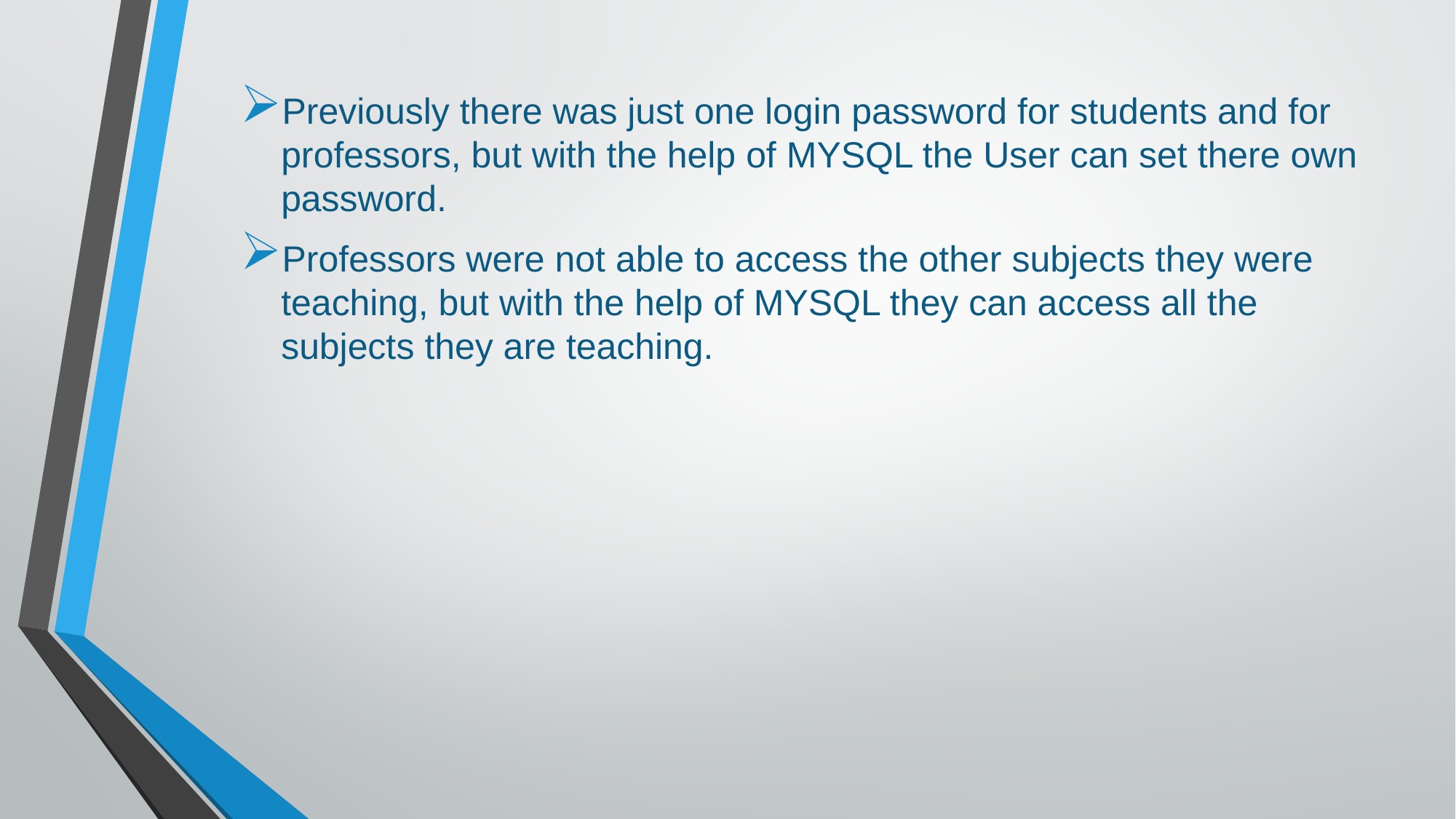

Previously there was just one login password for students and for professors, but with the help of MYSQL the User can set there own password.
Professors were not able to access the other subjects they were teaching, but with the help of MYSQL they can access all the subjects they are teaching.